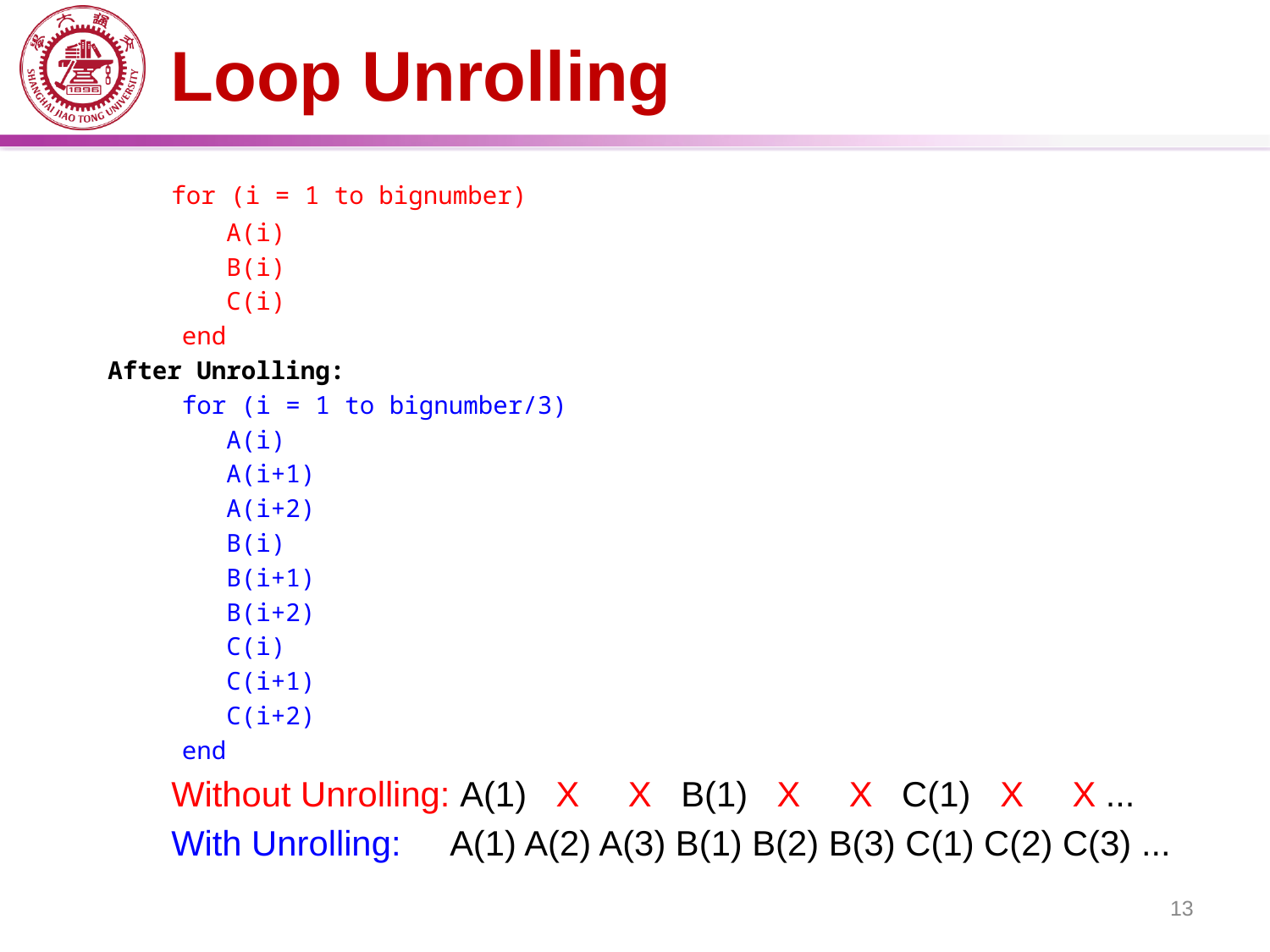

# Loop Unrolling
   for (i = 1 to bignumber)
        A(i)
        B(i)
        C(i)
     end
After Unrolling:
     for (i = 1 to bignumber/3)
        A(i)
        A(i+1)
        A(i+2)
        B(i)
        B(i+1)
        B(i+2)
        C(i)
        C(i+1)
        C(i+2)
     end
Without Unrolling: A(1)   X     X   B(1)   X     X   C(1)   X     X ...
With Unrolling:     A(1) A(2) A(3) B(1) B(2) B(3) C(1) C(2) C(3) ...

13